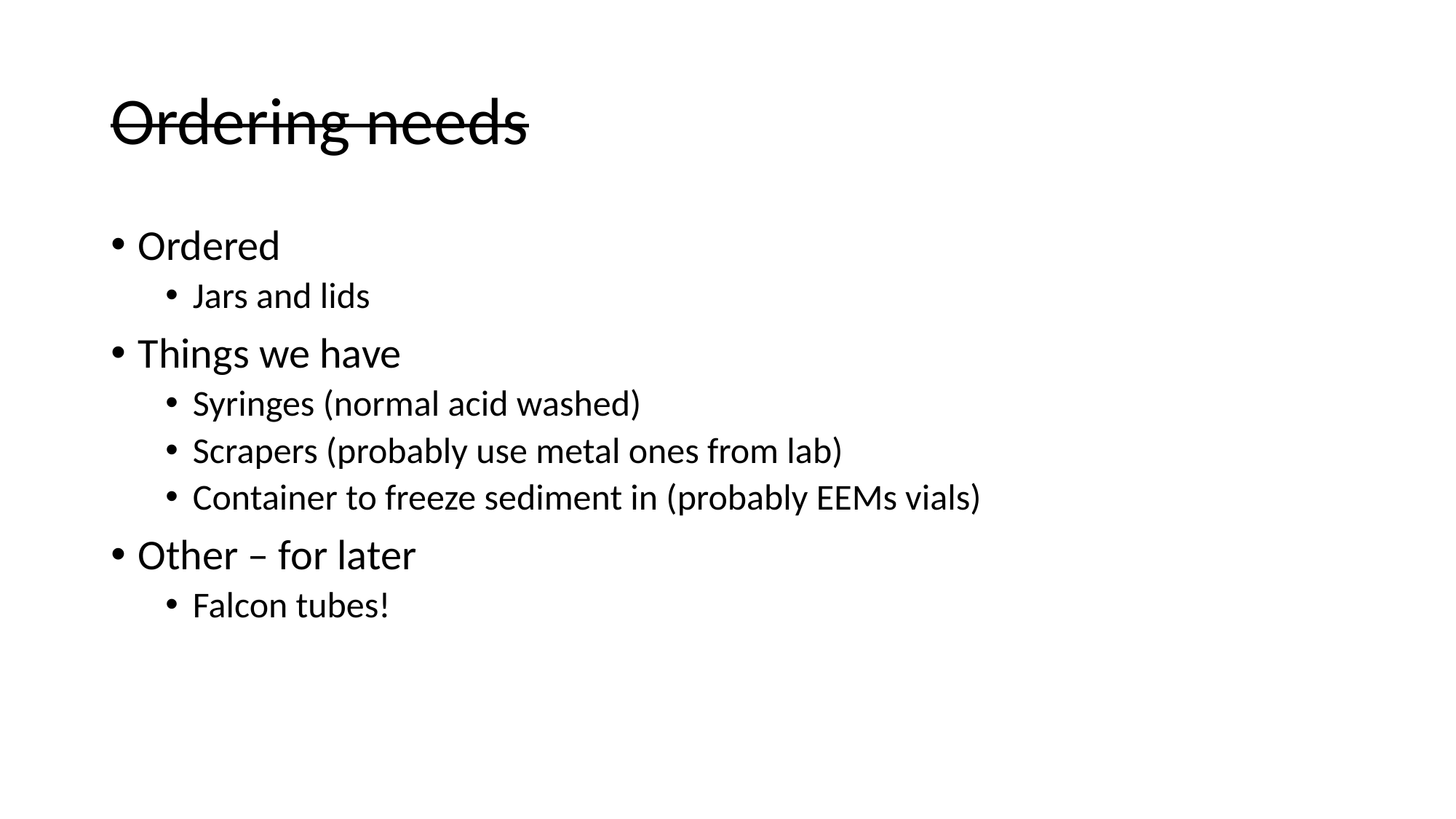

# Ordering needs
Ordered
Jars and lids
Things we have
Syringes (normal acid washed)
Scrapers (probably use metal ones from lab)
Container to freeze sediment in (probably EEMs vials)
Other – for later
Falcon tubes!